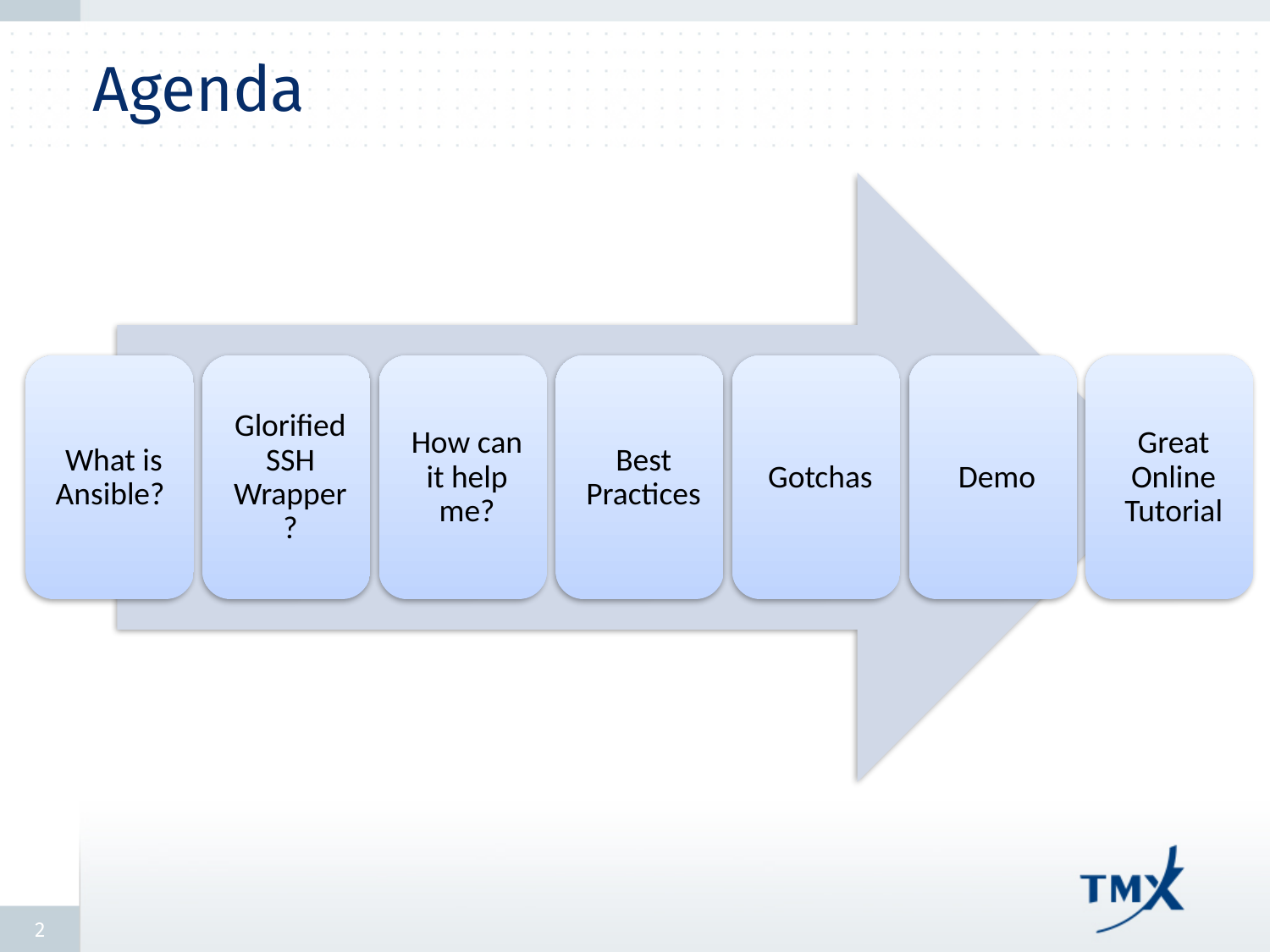

# Agenda
What is Ansible?
Glorified SSH Wrapper?
How can it help me?
Best Practices
Gotchas
Demo
Great Online Tutorial
2